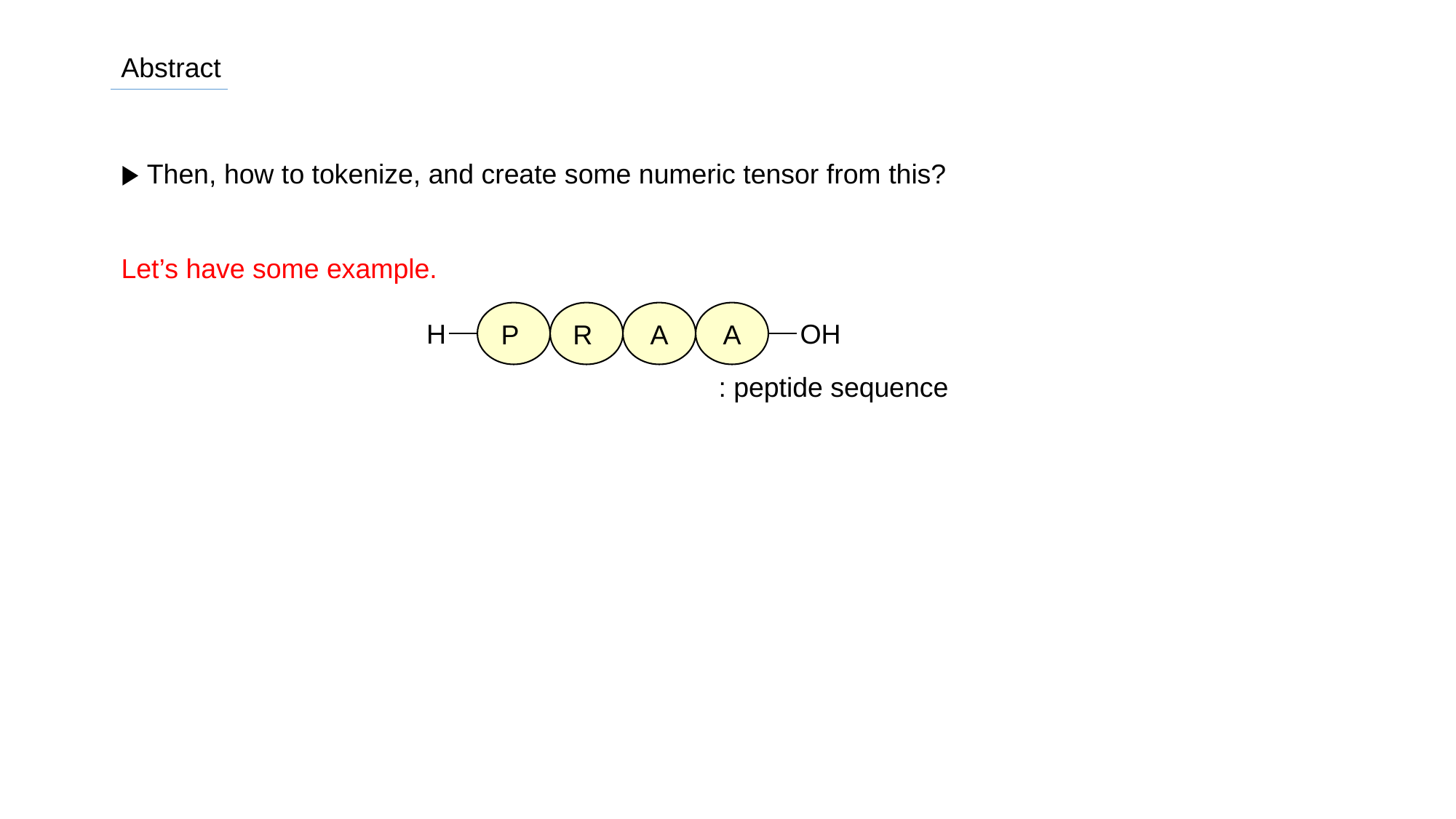

Abstract
▶ Then, how to tokenize, and create some numeric tensor from this?
Let’s have some example.
R
A
P
A
H
OH
: peptide sequence